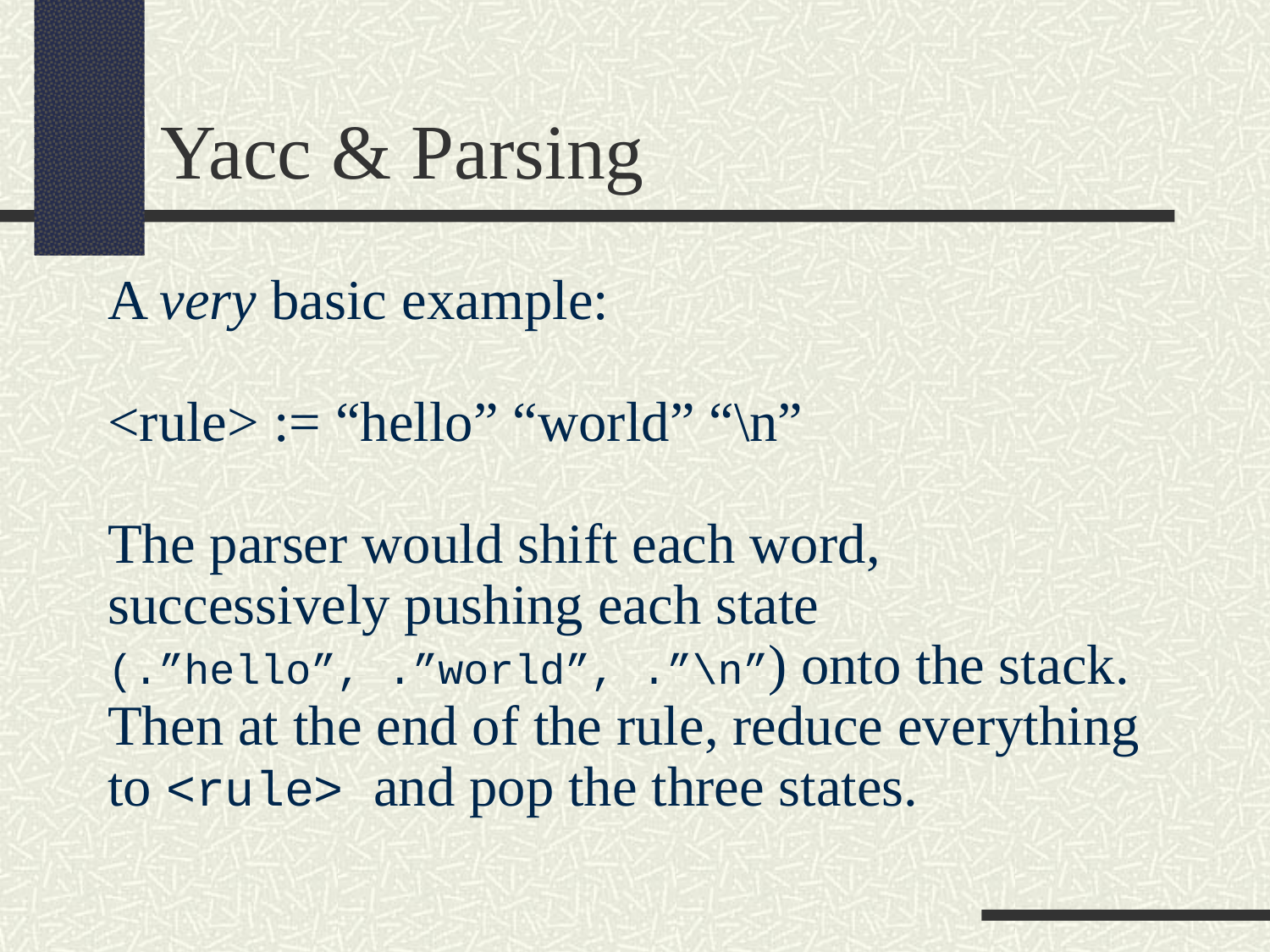

Yacc & Parsing
A very basic example:

<rule> := “hello” “world” “\n”

The parser would shift each word, successively pushing each state (.”hello”, .”world”, .”\n”) onto the stack. Then at the end of the rule, reduce everything to <rule> and pop the three states.